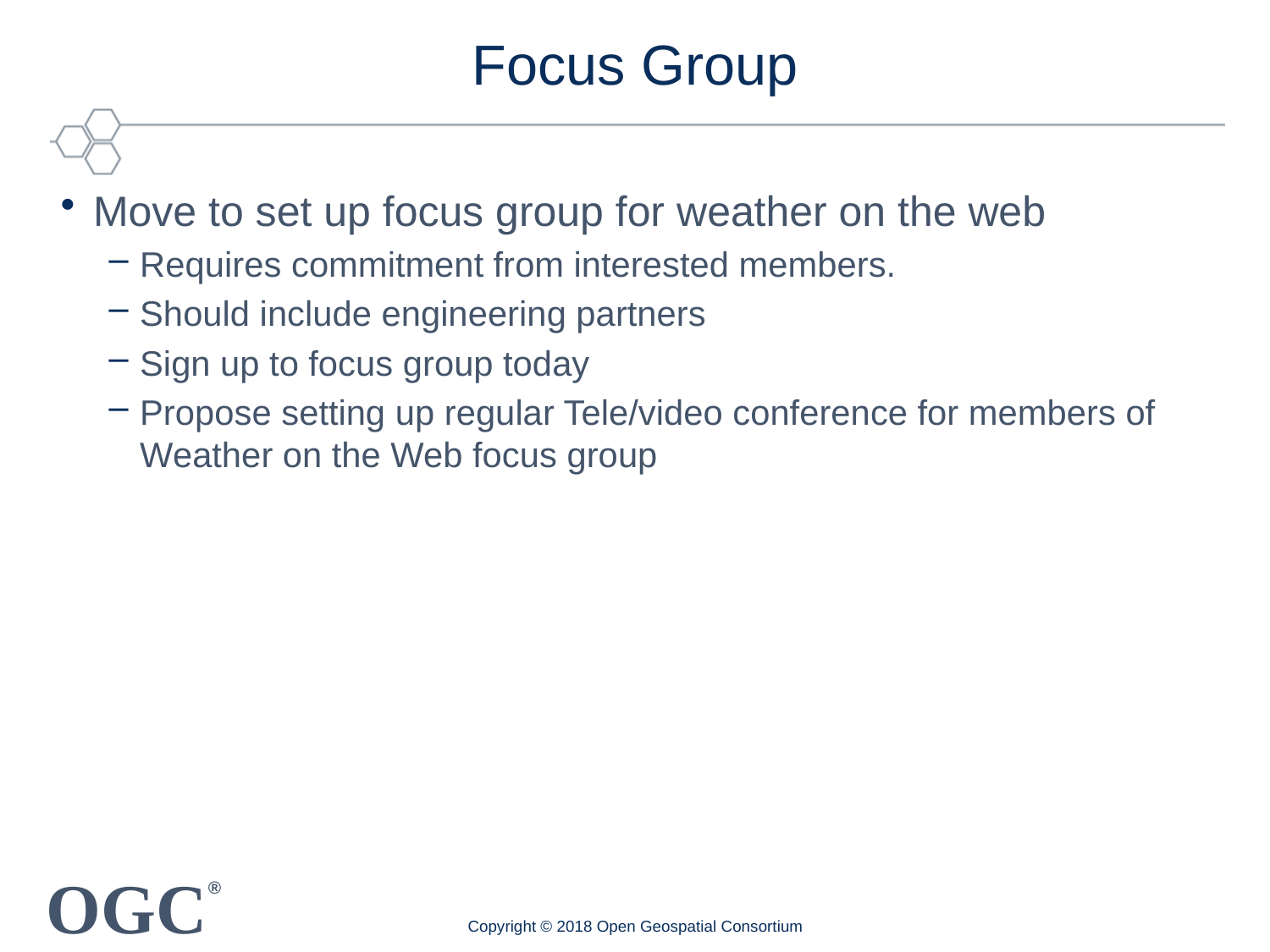

# Focus Group
Move to set up focus group for weather on the web
Requires commitment from interested members.
Should include engineering partners
Sign up to focus group today
Propose setting up regular Tele/video conference for members of Weather on the Web focus group

Copyright © 2018 Open Geospatial Consortium